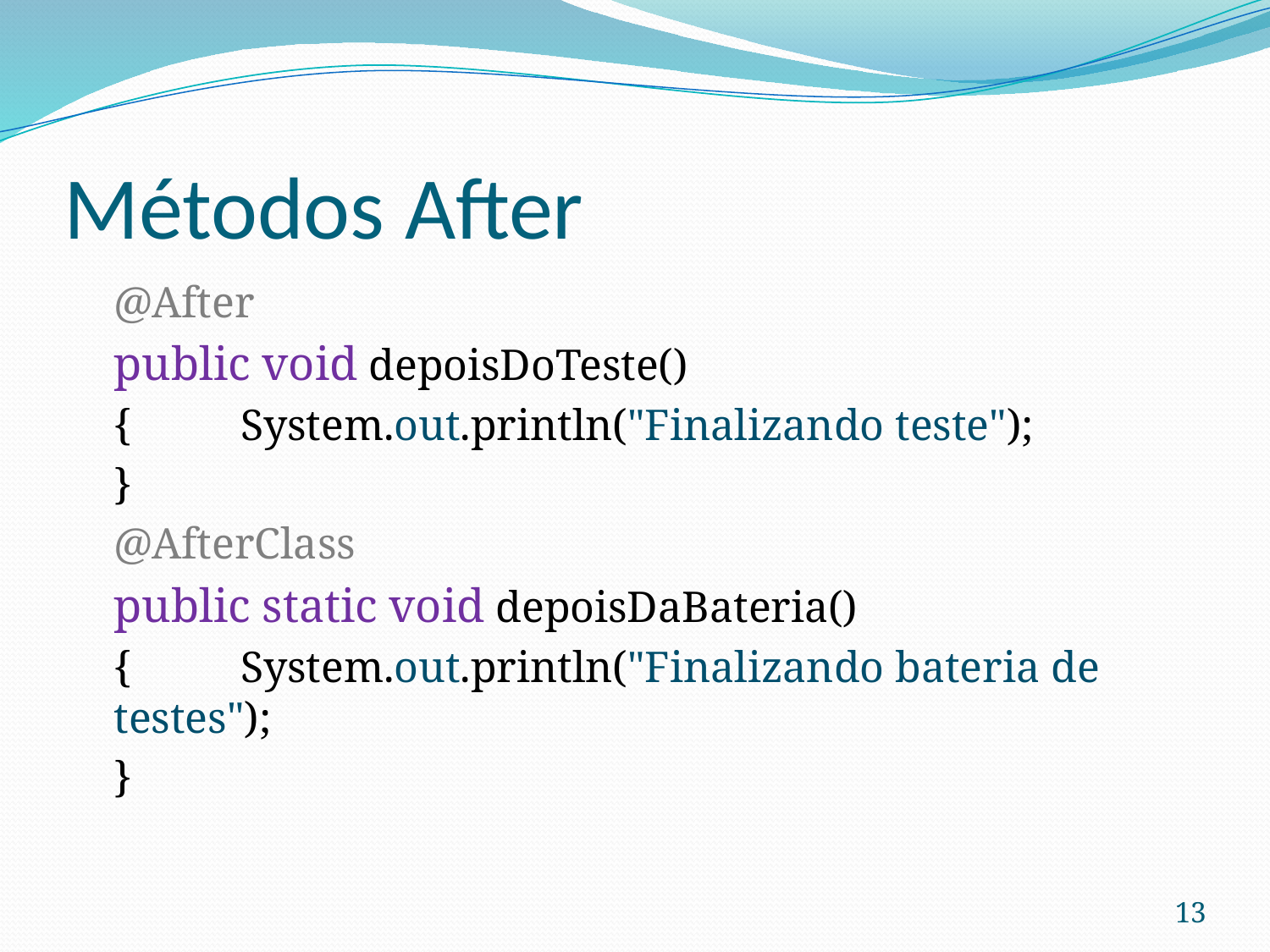

# Métodos After
	@After
	public void depoisDoTeste()
	{	System.out.println("Finalizando teste");
	}
	@AfterClass
	public static void depoisDaBateria()
	{	System.out.println("Finalizando bateria de testes");
	}
13